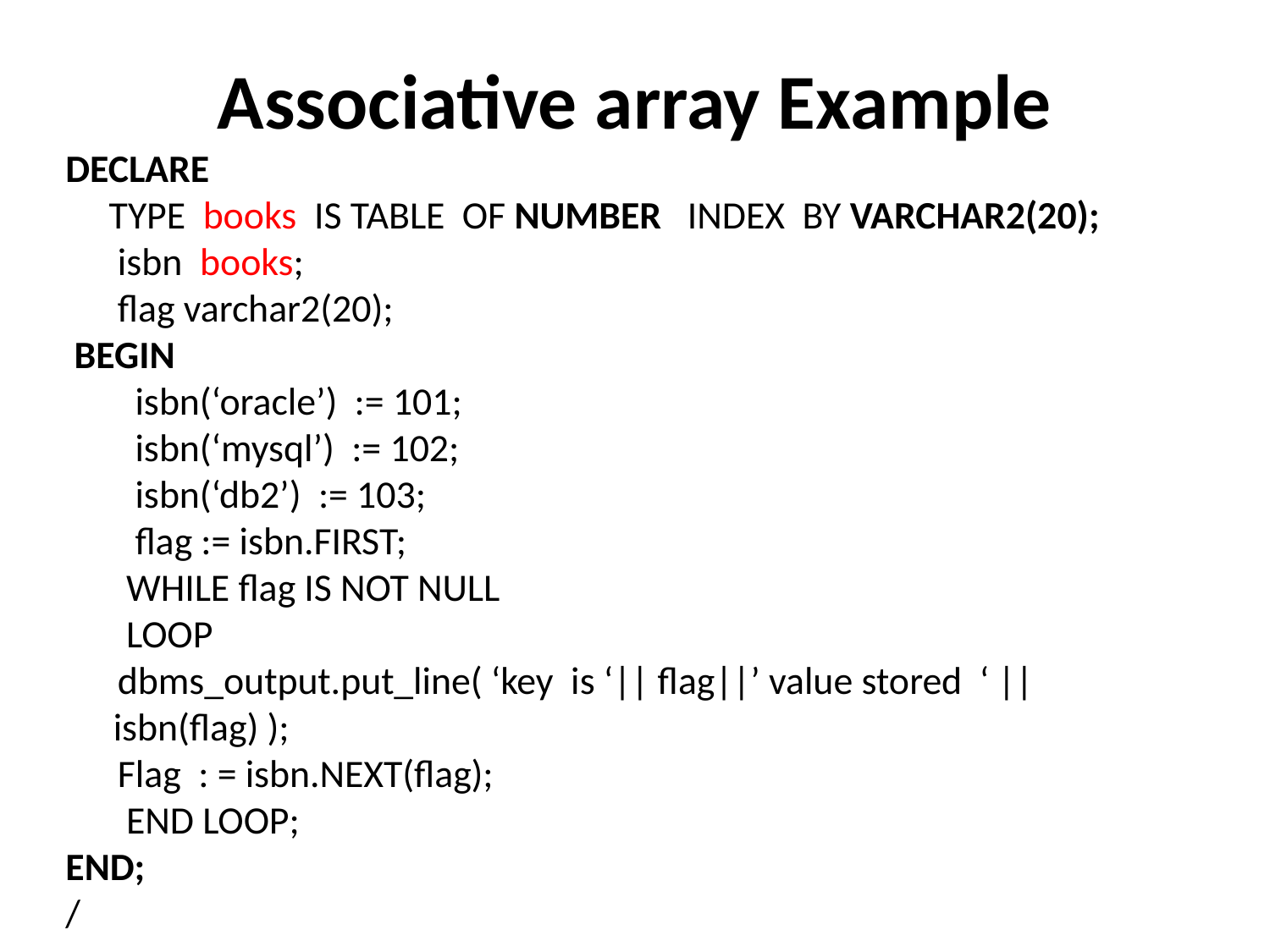

# Associative array Example
DECLARE
     TYPE  books  IS TABLE  OF NUMBER   INDEX  BY VARCHAR2(20);
      isbn  books;
      flag varchar2(20);
 BEGIN
        isbn(‘oracle’)  := 101;
        isbn(‘mysql’)  := 102;
        isbn(‘db2’)  := 103;
        flag := isbn.FIRST;
       WHILE flag IS NOT NULL
       LOOP
      dbms_output.put_line( ‘key  is ‘|| flag||’ value stored  ‘ ||  isbn(flag) );
      Flag  : = isbn.NEXT(flag);
       END LOOP;
END;
/